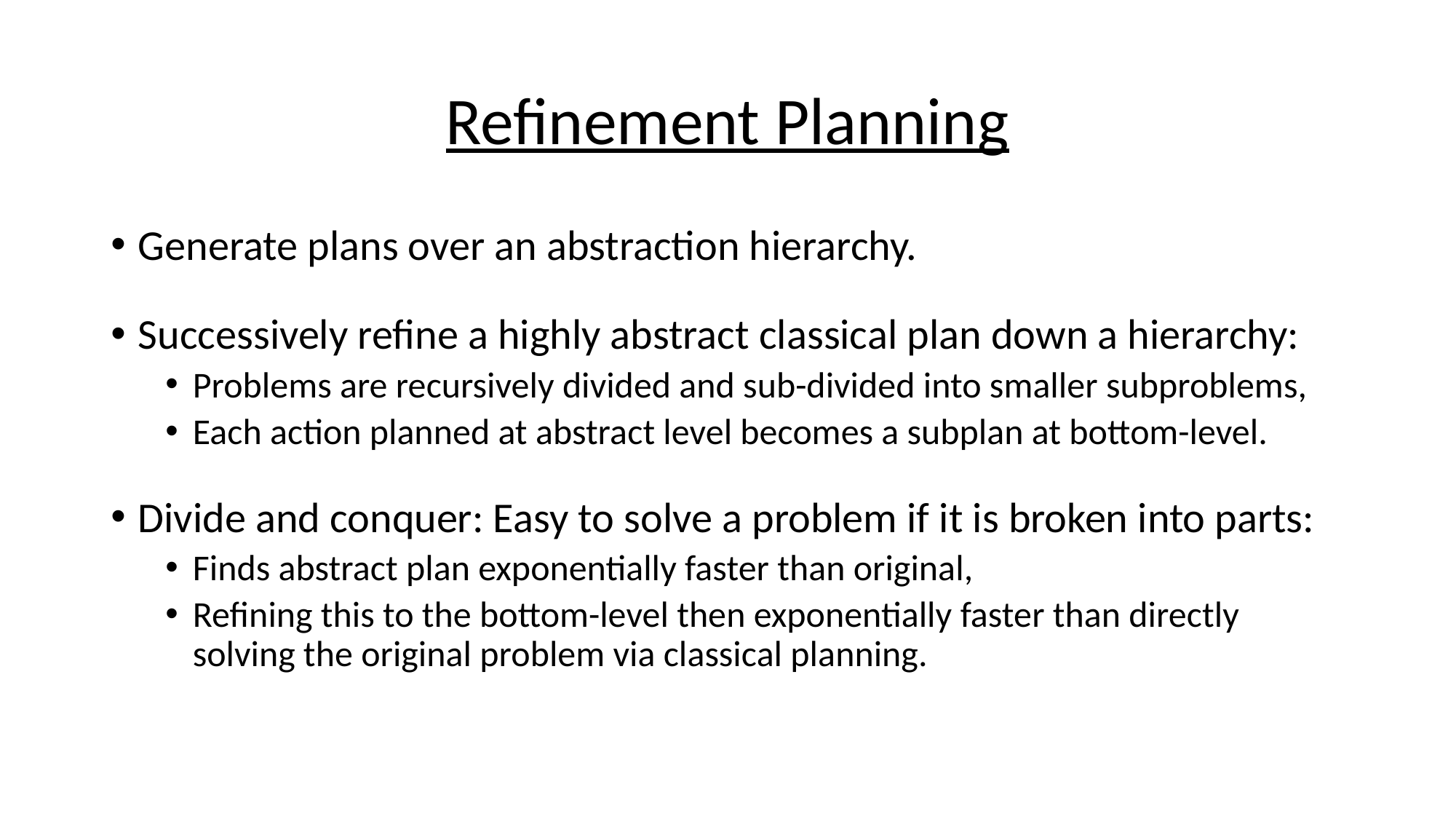

# Refinement Planning
Generate plans over an abstraction hierarchy.

Successively refine a highly abstract classical plan down a hierarchy:
Problems are recursively divided and sub-divided into smaller subproblems,
Each action planned at abstract level becomes a subplan at bottom-level.

Divide and conquer: Easy to solve a problem if it is broken into parts:
Finds abstract plan exponentially faster than original,
Refining this to the bottom-level then exponentially faster than directly solving the original problem via classical planning.